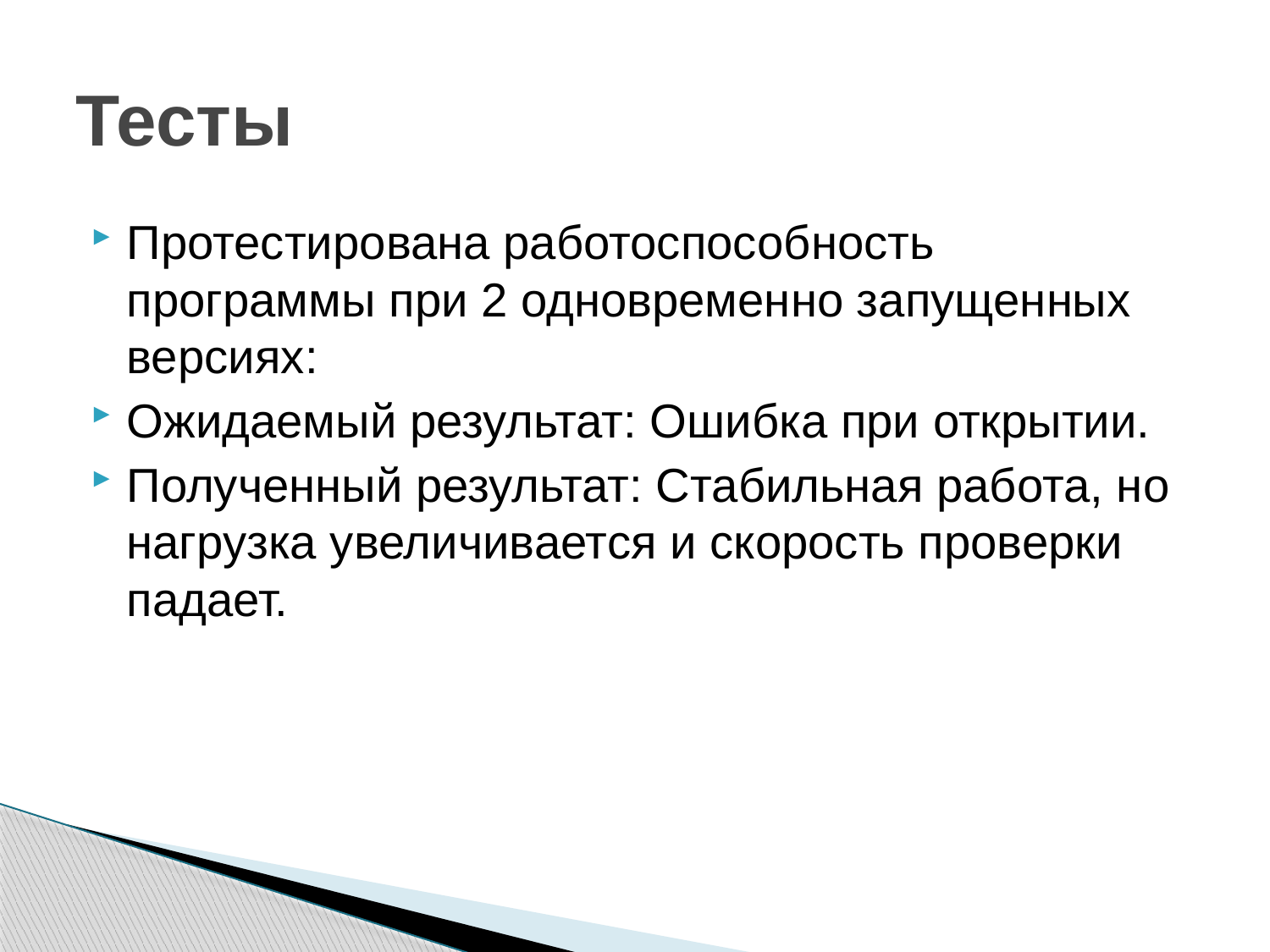

# Тесты
Протестирована работоспособность программы при 2 одновременно запущенных версиях:
Ожидаемый результат: Ошибка при открытии.
Полученный результат: Стабильная работа, но нагрузка увеличивается и скорость проверки падает.